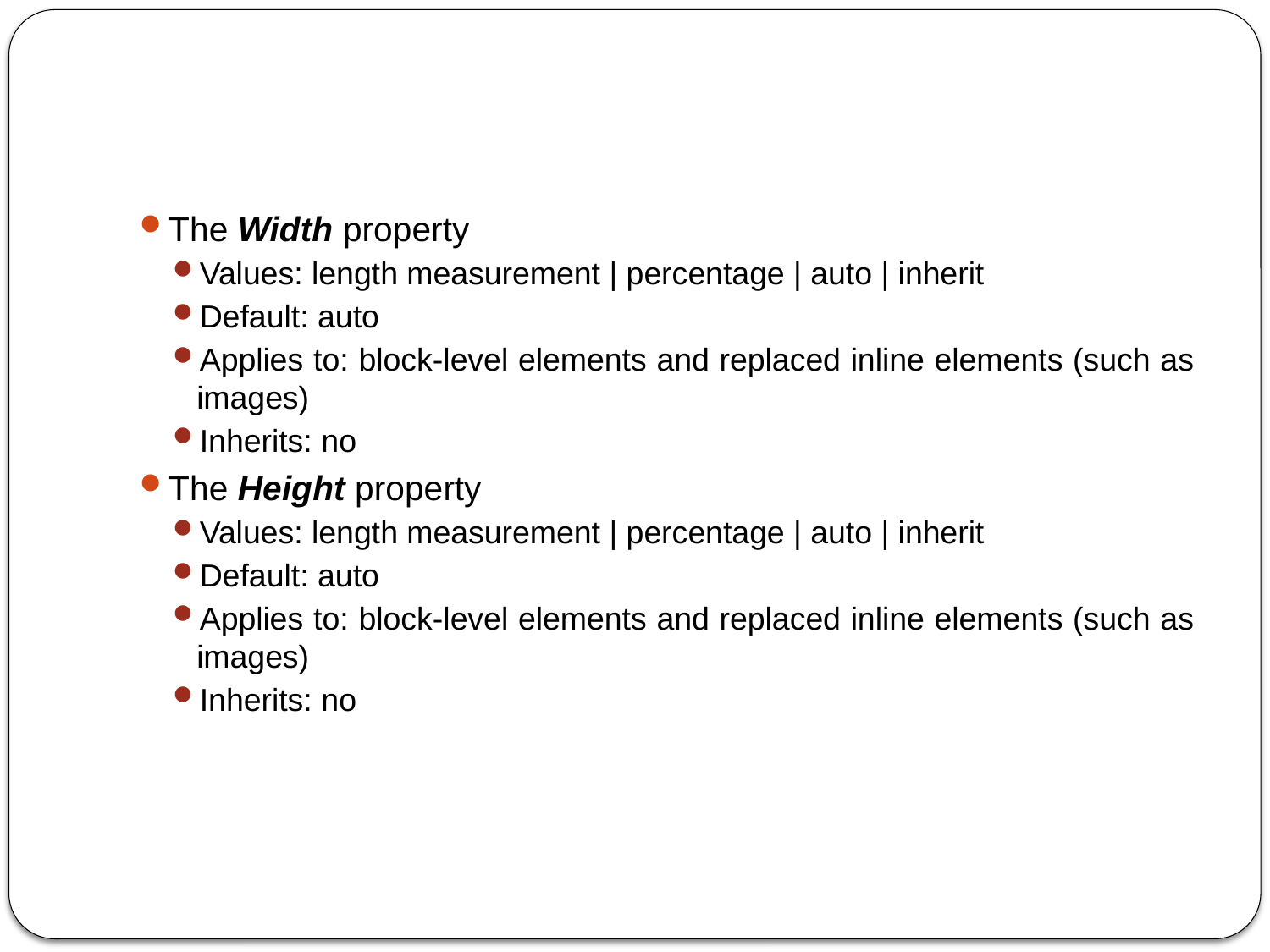

#
The Width property
Values: length measurement | percentage | auto | inherit
Default: auto
Applies to: block-level elements and replaced inline elements (such as images)
Inherits: no
The Height property
Values: length measurement | percentage | auto | inherit
Default: auto
Applies to: block-level elements and replaced inline elements (such as images)
Inherits: no